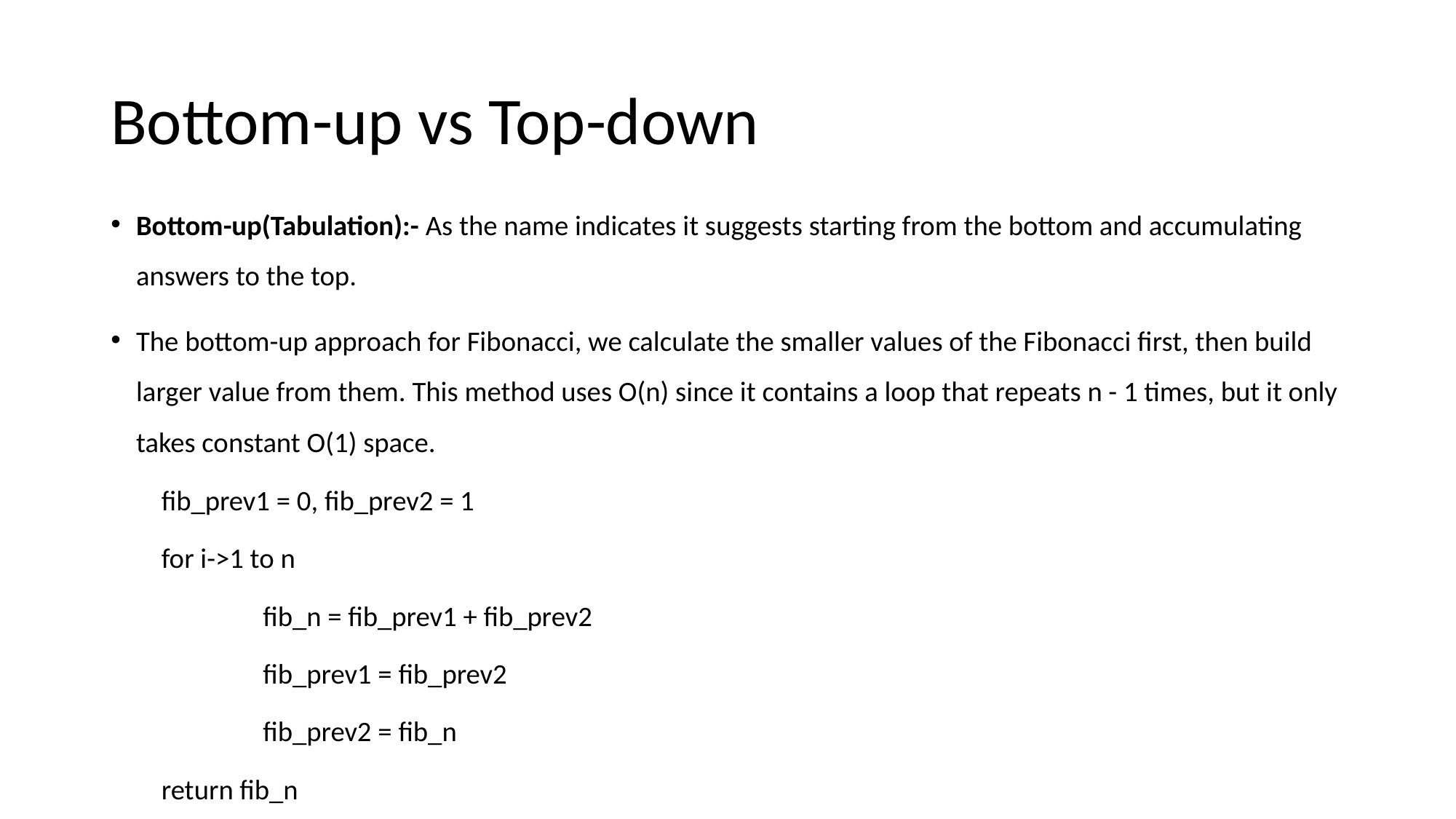

Bottom-up vs Top-down
Bottom-up(Tabulation):- As the name indicates it suggests starting from the bottom and accumulating answers to the top.
The bottom-up approach for Fibonacci, we calculate the smaller values of the Fibonacci first, then build larger value from them. This method uses O(n) since it contains a loop that repeats n - 1 times, but it only takes constant O(1) space.
fib_prev1 = 0, fib_prev2 = 1
for i->1 to n
	fib_n = fib_prev1 + fib_prev2
	fib_prev1 = fib_prev2
	fib_prev2 = fib_n
return fib_n